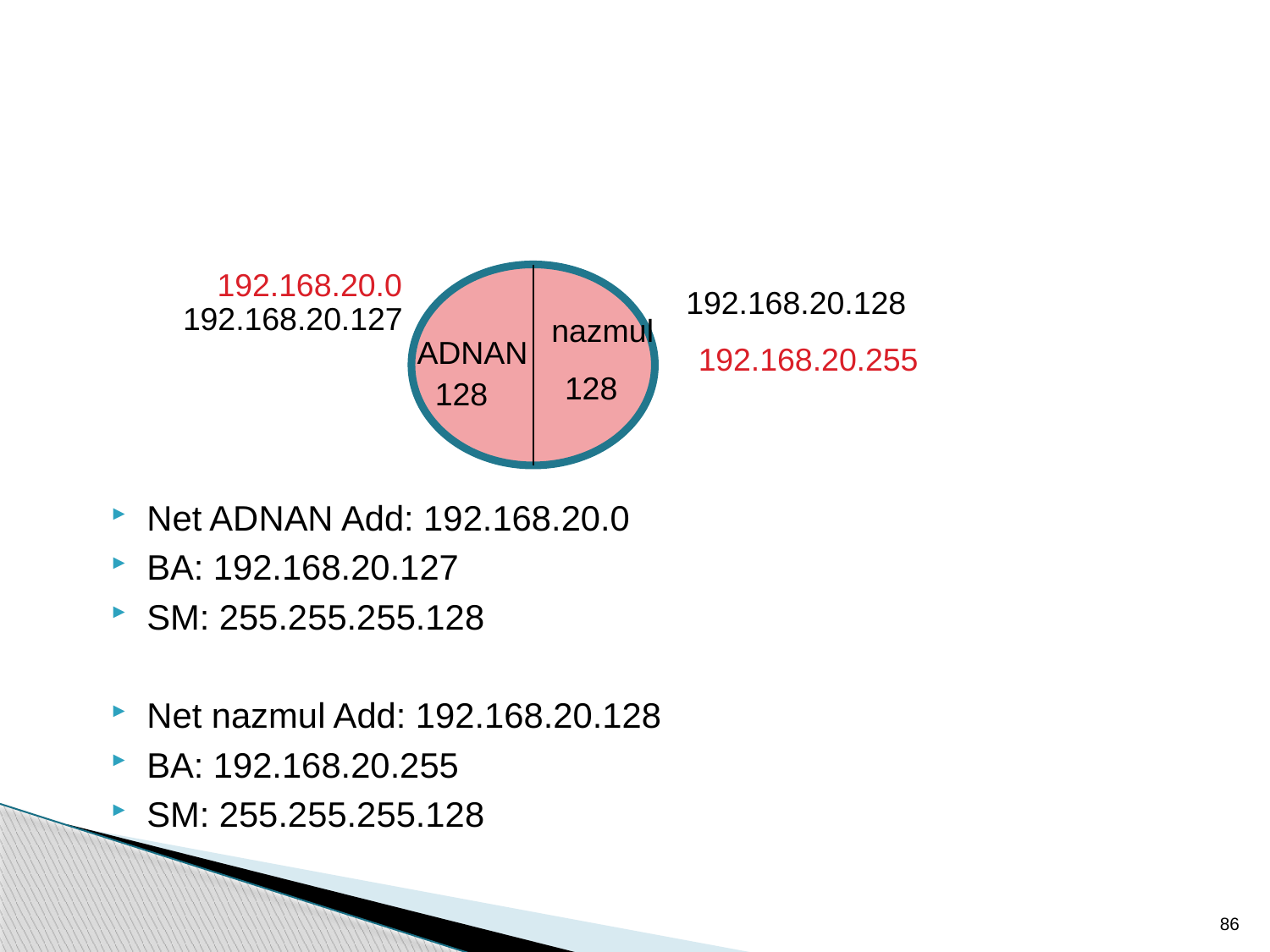

#
192.168.20.0

192.168.20.128
192.168.20.127
nazmul
ADNAN
192.168.20.255
128
128

Net ADNAN Add: 192.168.20.0
BA: 192.168.20.127
SM: 255.255.255.128

Net nazmul Add: 192.168.20.128
BA: 192.168.20.255
SM: 255.255.255.128

86